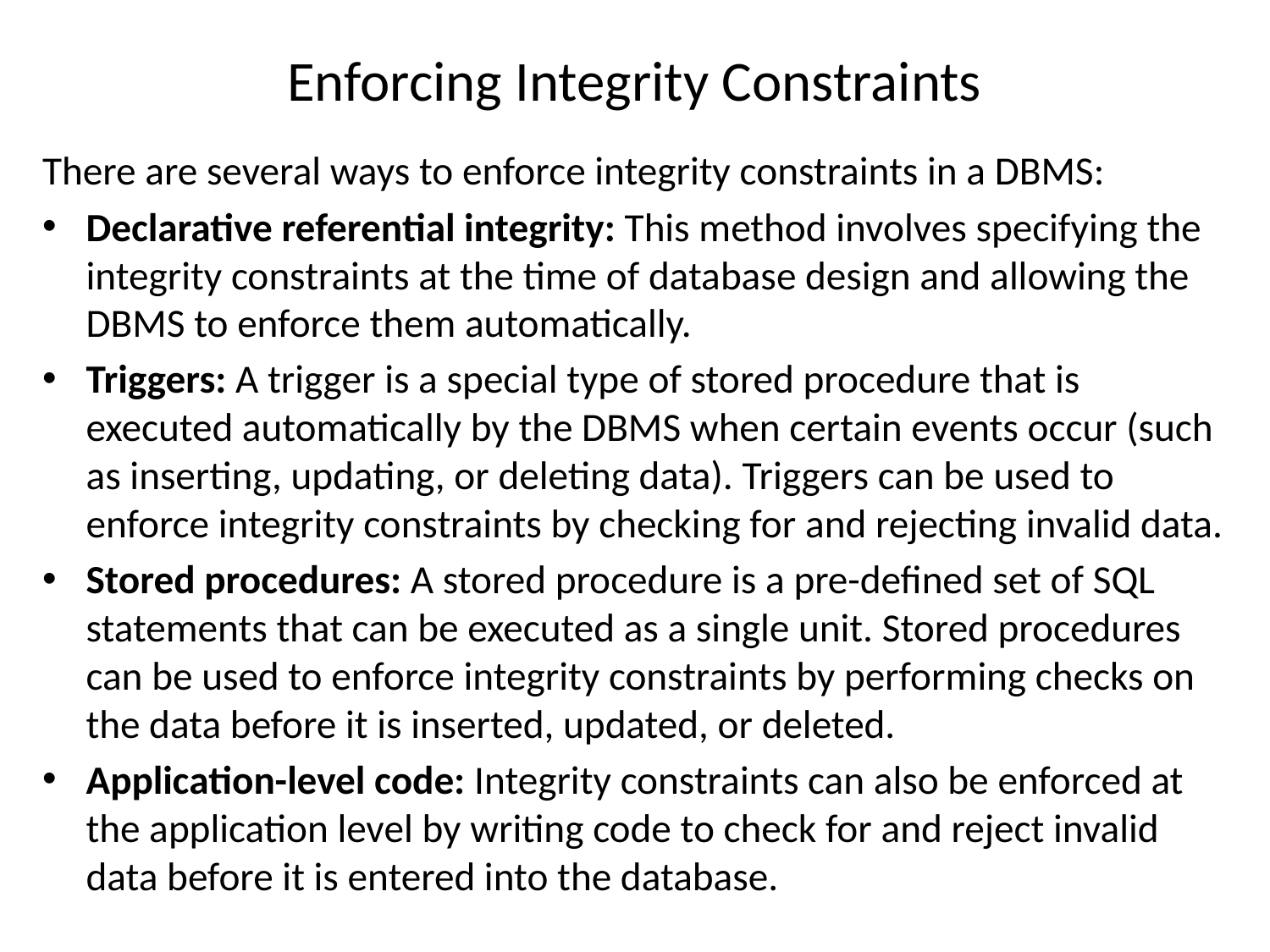

# Enforcing Integrity Constraints
There are several ways to enforce integrity constraints in a DBMS:
Declarative referential integrity: This method involves specifying the integrity constraints at the time of database design and allowing the DBMS to enforce them automatically.
Triggers: A trigger is a special type of stored procedure that is executed automatically by the DBMS when certain events occur (such as inserting, updating, or deleting data). Triggers can be used to enforce integrity constraints by checking for and rejecting invalid data.
Stored procedures: A stored procedure is a pre-defined set of SQL statements that can be executed as a single unit. Stored procedures can be used to enforce integrity constraints by performing checks on the data before it is inserted, updated, or deleted.
Application-level code: Integrity constraints can also be enforced at the application level by writing code to check for and reject invalid data before it is entered into the database.